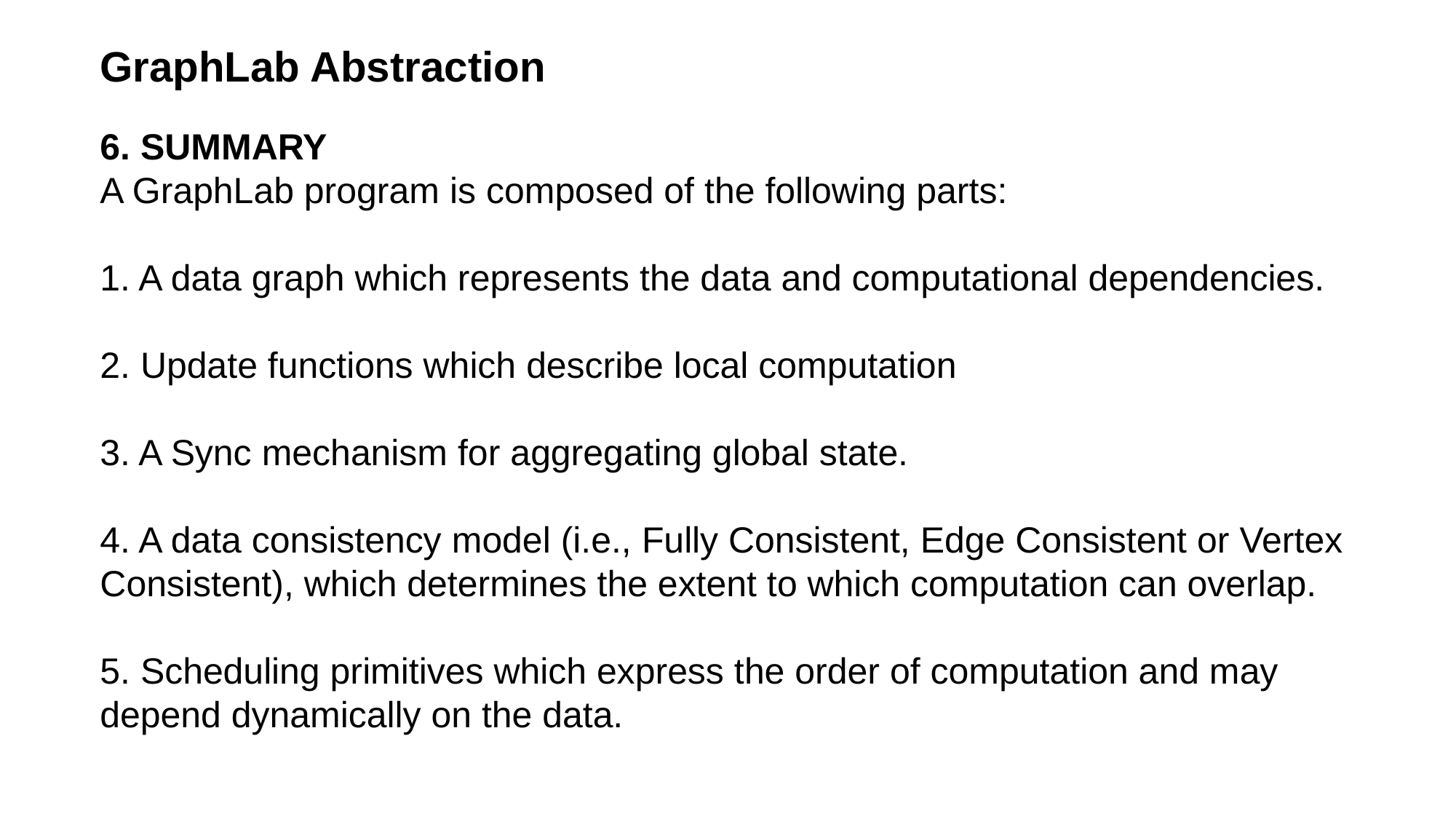

GraphLab Abstraction

6. SUMMARY
A GraphLab program is composed of the following parts:

1. A data graph which represents the data and computational dependencies.

2. Update functions which describe local computation

3. A Sync mechanism for aggregating global state.

4. A data consistency model (i.e., Fully Consistent, Edge Consistent or Vertex Consistent), which determines the extent to which computation can overlap.

5. Scheduling primitives which express the order of computation and may depend dynamically on the data.